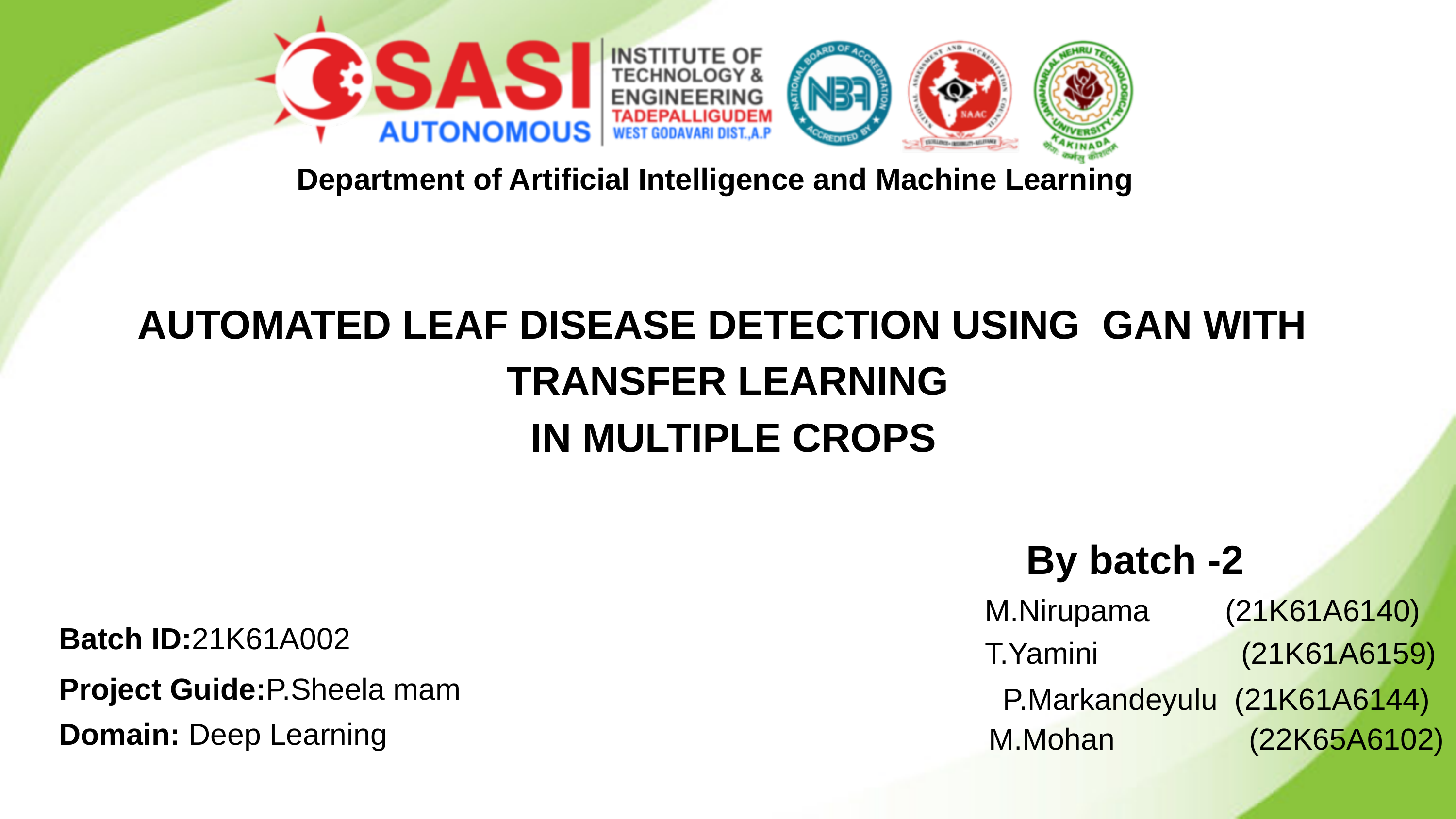

Department of Artificial Intelligence and Machine Learning
AUTOMATED LEAF DISEASE DETECTION USING  GAN WITH
TRANSFER LEARNING
 IN MULTIPLE CROPS
By batch -2
M.Nirupama         (21K61A6140)
T.Yamini                 (21K61A6159)
Batch ID:21K61A002

Project Guide:P.Sheela mam
P.Markandeyulu  (21K61A6144)
Domain: Deep Learning
M.Mohan                (22K65A6102)